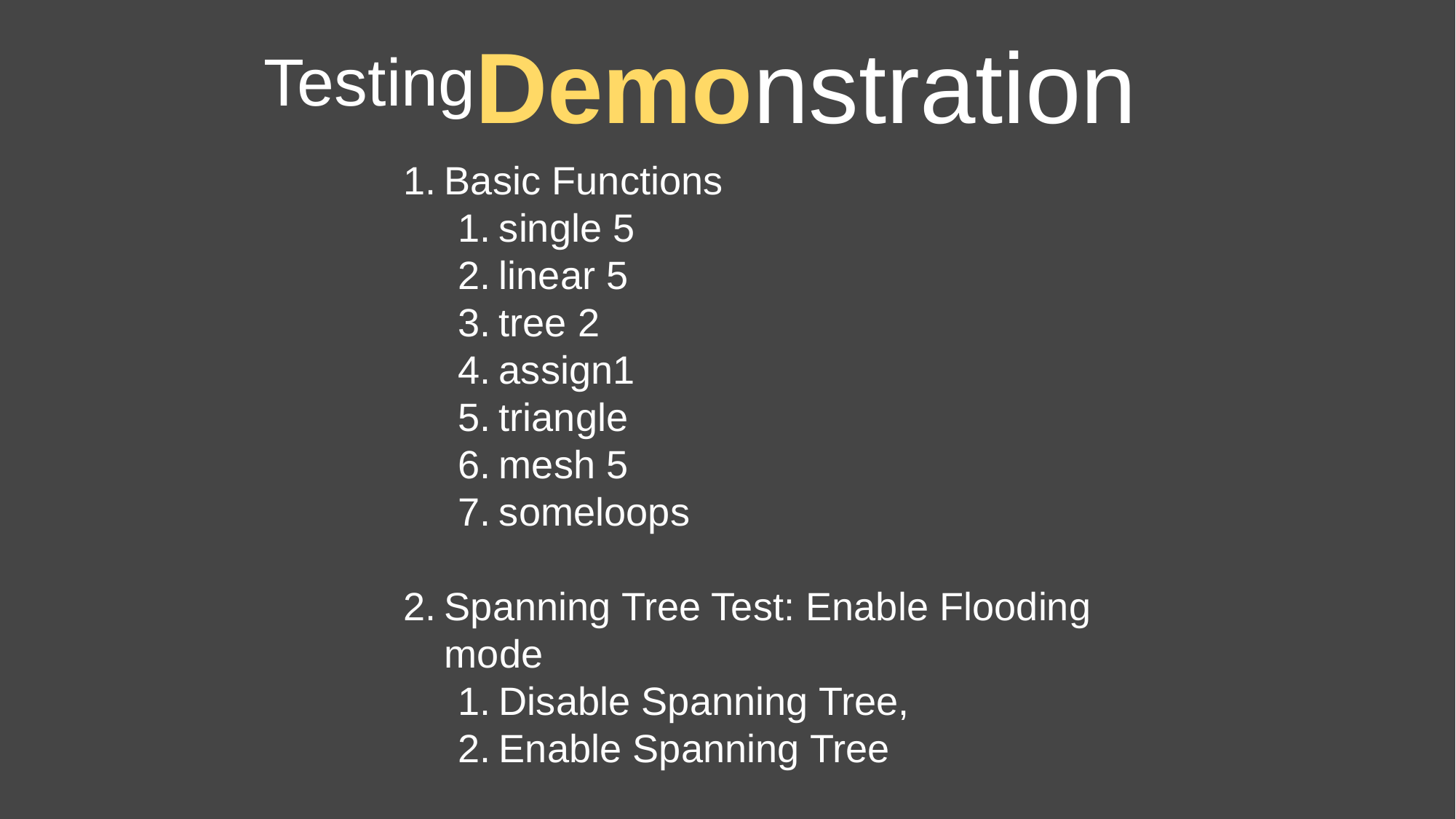

Demonstration
# Testing
Basic Functions
single 5
linear 5
tree 2
assign1
triangle
mesh 5
someloops

Spanning Tree Test: Enable Flooding mode
Disable Spanning Tree,
Enable Spanning Tree